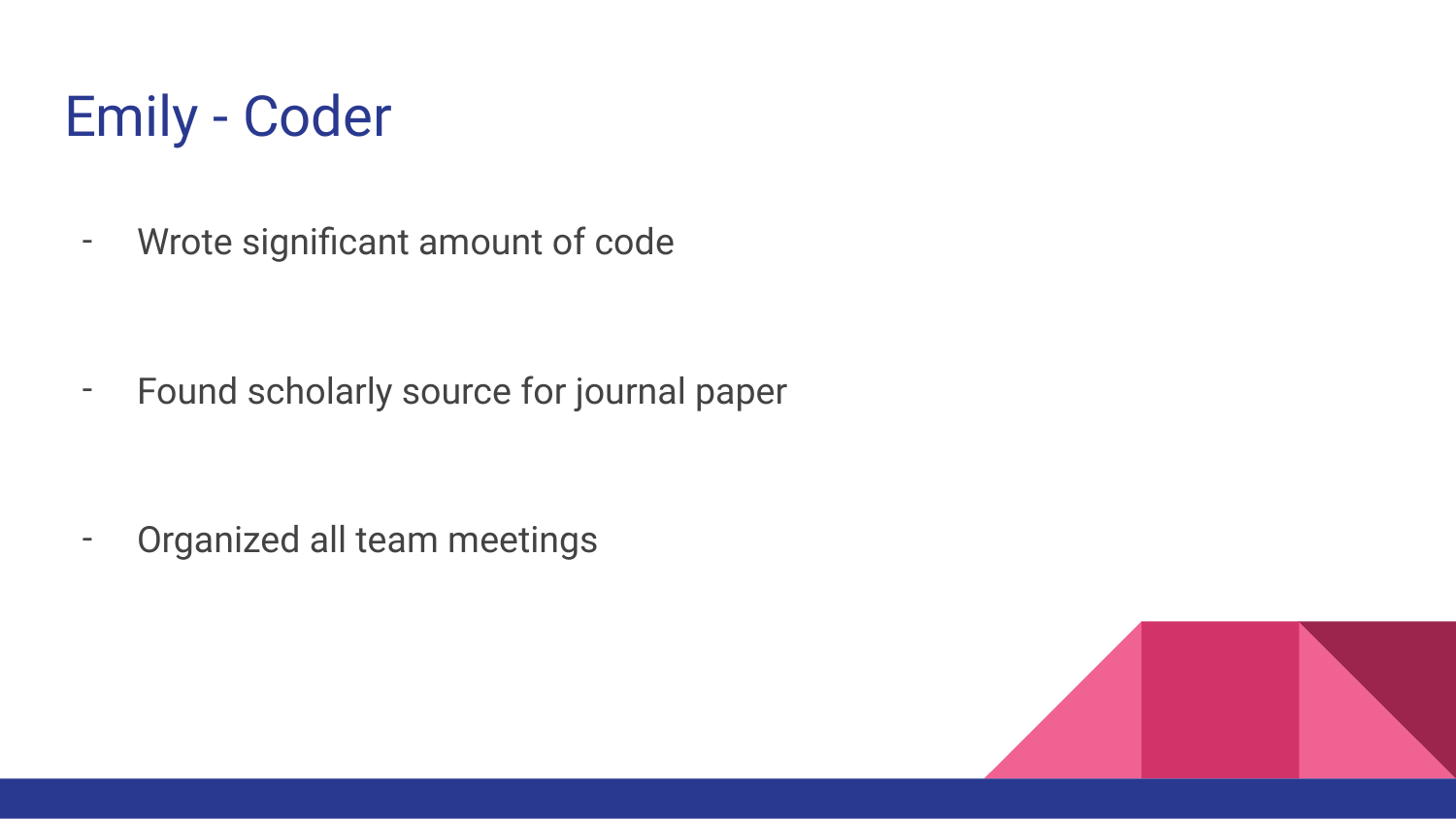

# Emily - Coder
Wrote significant amount of code

Found scholarly source for journal paper

Organized all team meetings